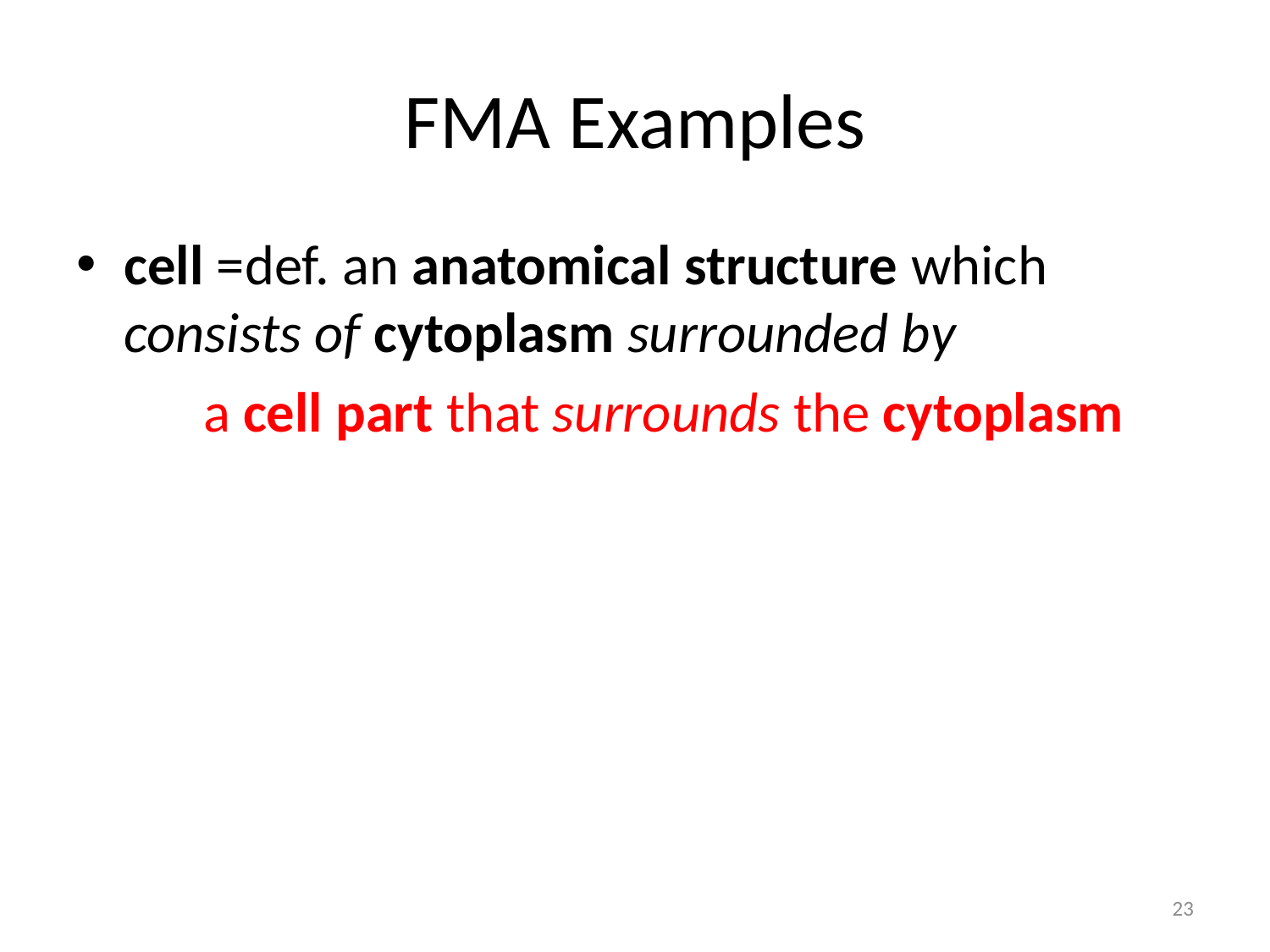

# FMA Examples
cell =def. an anatomical structure which consists of cytoplasm surrounded by
	a cell part that surrounds the cytoplasm

23